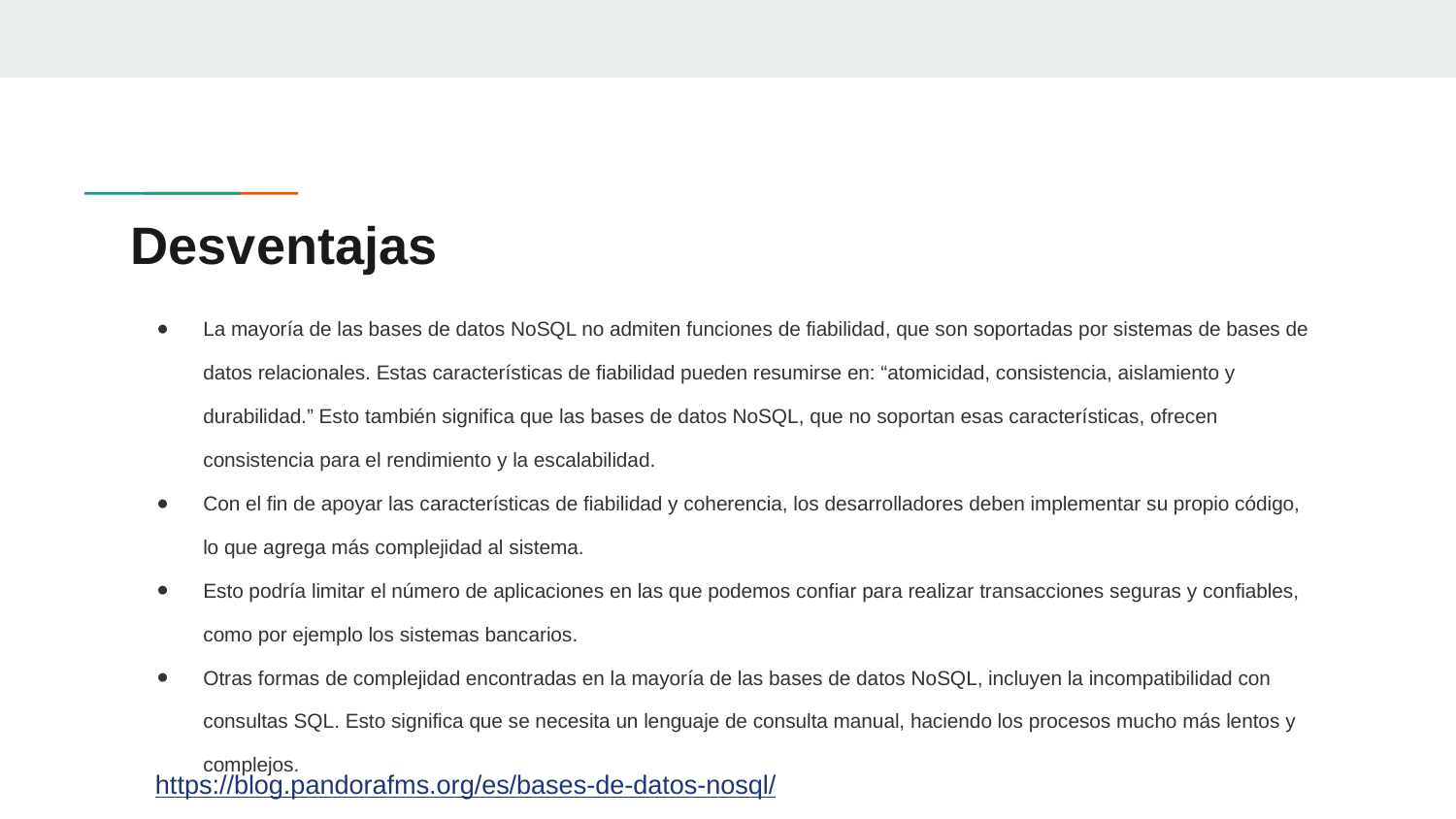

# Desventajas
La mayoría de las bases de datos NoSQL no admiten funciones de fiabilidad, que son soportadas por sistemas de bases de datos relacionales. Estas características de fiabilidad pueden resumirse en: “atomicidad, consistencia, aislamiento y durabilidad.” Esto también significa que las bases de datos NoSQL, que no soportan esas características, ofrecen consistencia para el rendimiento y la escalabilidad.
Con el fin de apoyar las características de fiabilidad y coherencia, los desarrolladores deben implementar su propio código, lo que agrega más complejidad al sistema.
Esto podría limitar el número de aplicaciones en las que podemos confiar para realizar transacciones seguras y confiables, como por ejemplo los sistemas bancarios.
Otras formas de complejidad encontradas en la mayoría de las bases de datos NoSQL, incluyen la incompatibilidad con consultas SQL. Esto significa que se necesita un lenguaje de consulta manual, haciendo los procesos mucho más lentos y complejos.

https://blog.pandorafms.org/es/bases-de-datos-nosql/